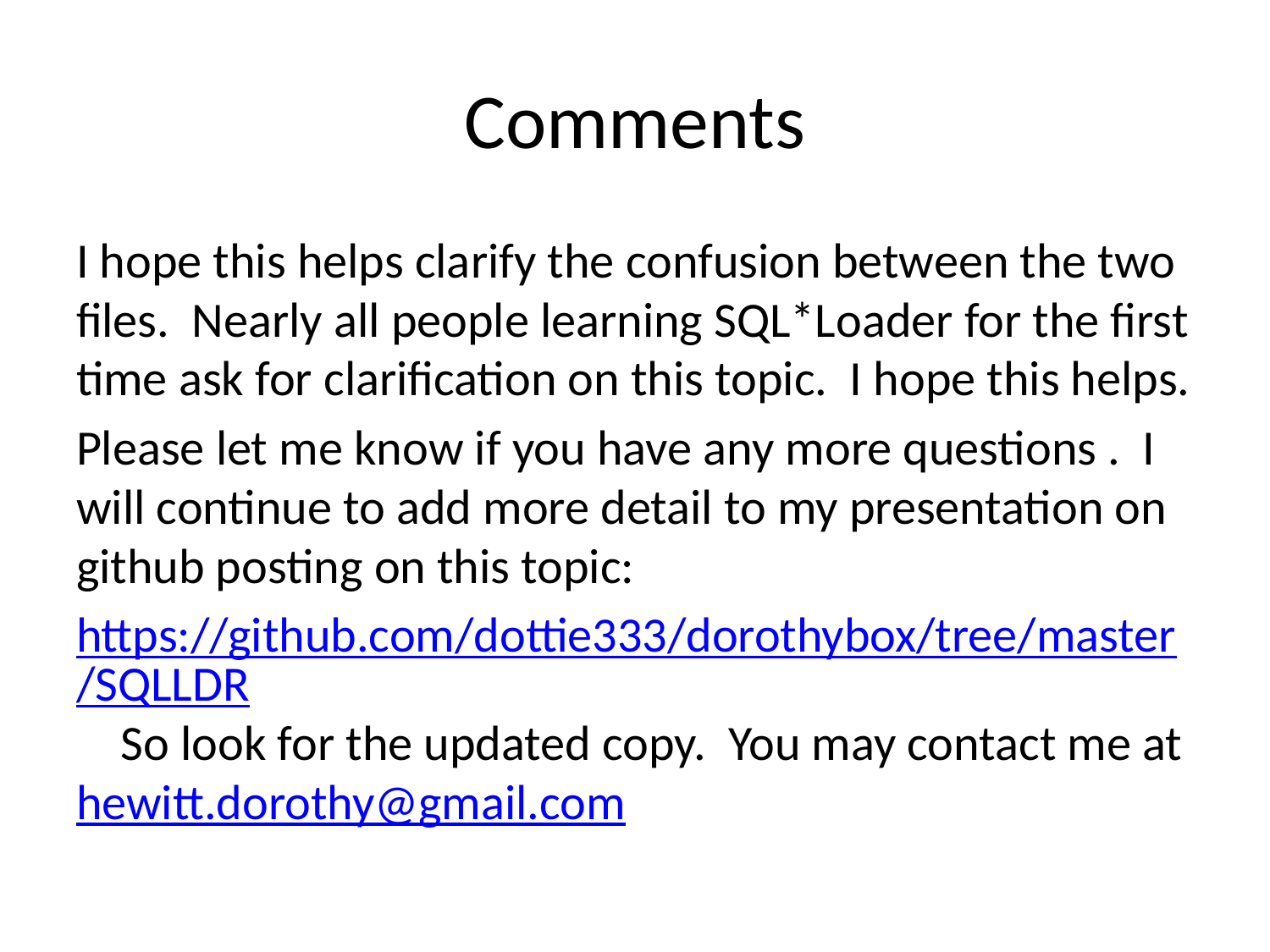

# Comments
I hope this helps clarify the confusion between the two files.  Nearly all people learning SQL*Loader for the first time ask for clarification on this topic.  I hope this helps.
Please let me know if you have any more questions .  I will continue to add more detail to my presentation on github posting on this topic:
https://github.com/dottie333/dorothybox/tree/master/SQLLDR    So look for the updated copy.  You may contact me at hewitt.dorothy@gmail.com